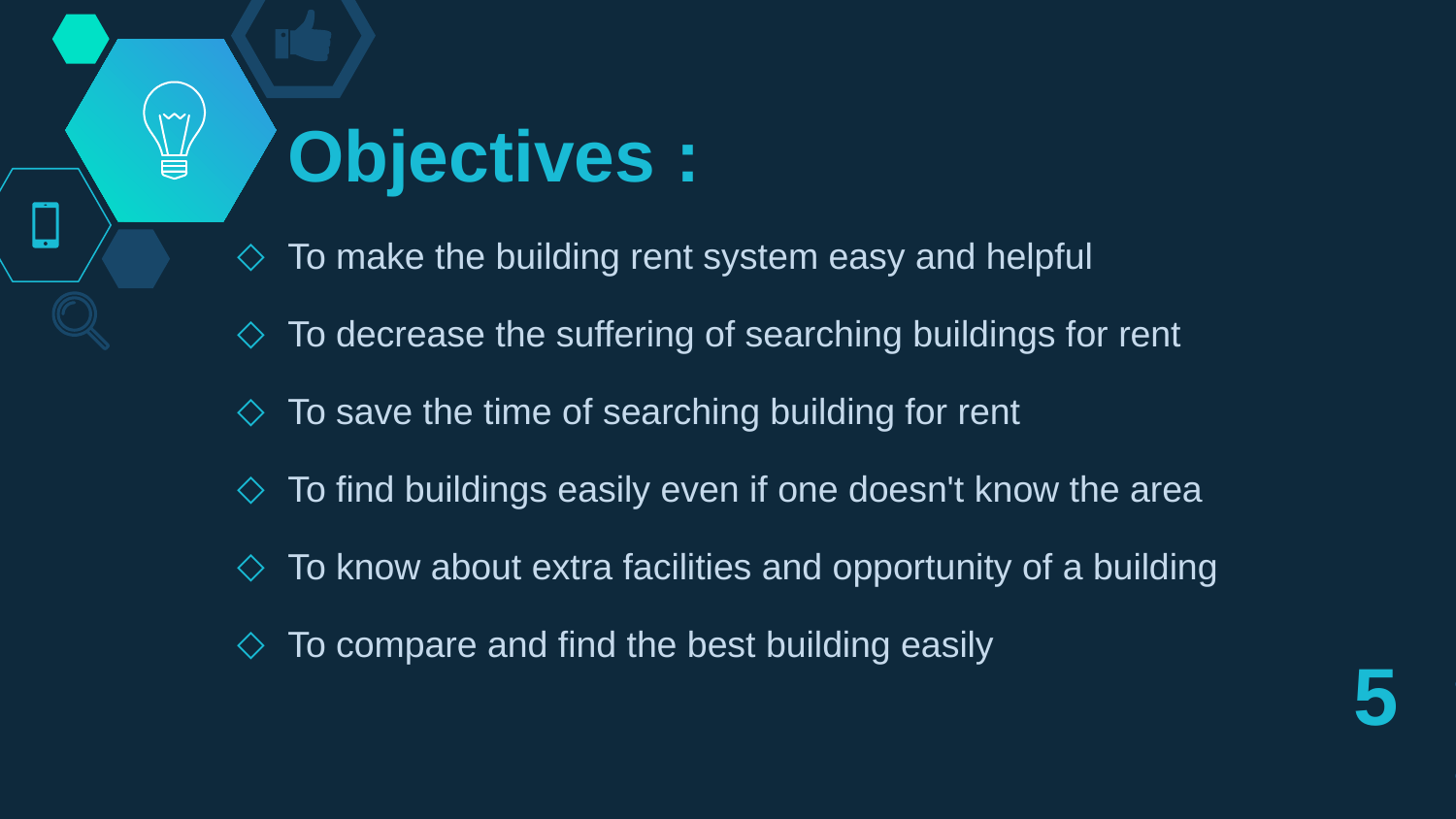

Objectives :
To make the building rent system easy and helpful
To decrease the suffering of searching buildings for rent
To save the time of searching building for rent
To find buildings easily even if one doesn't know the area
To know about extra facilities and opportunity of a building
To compare and find the best building easily

5